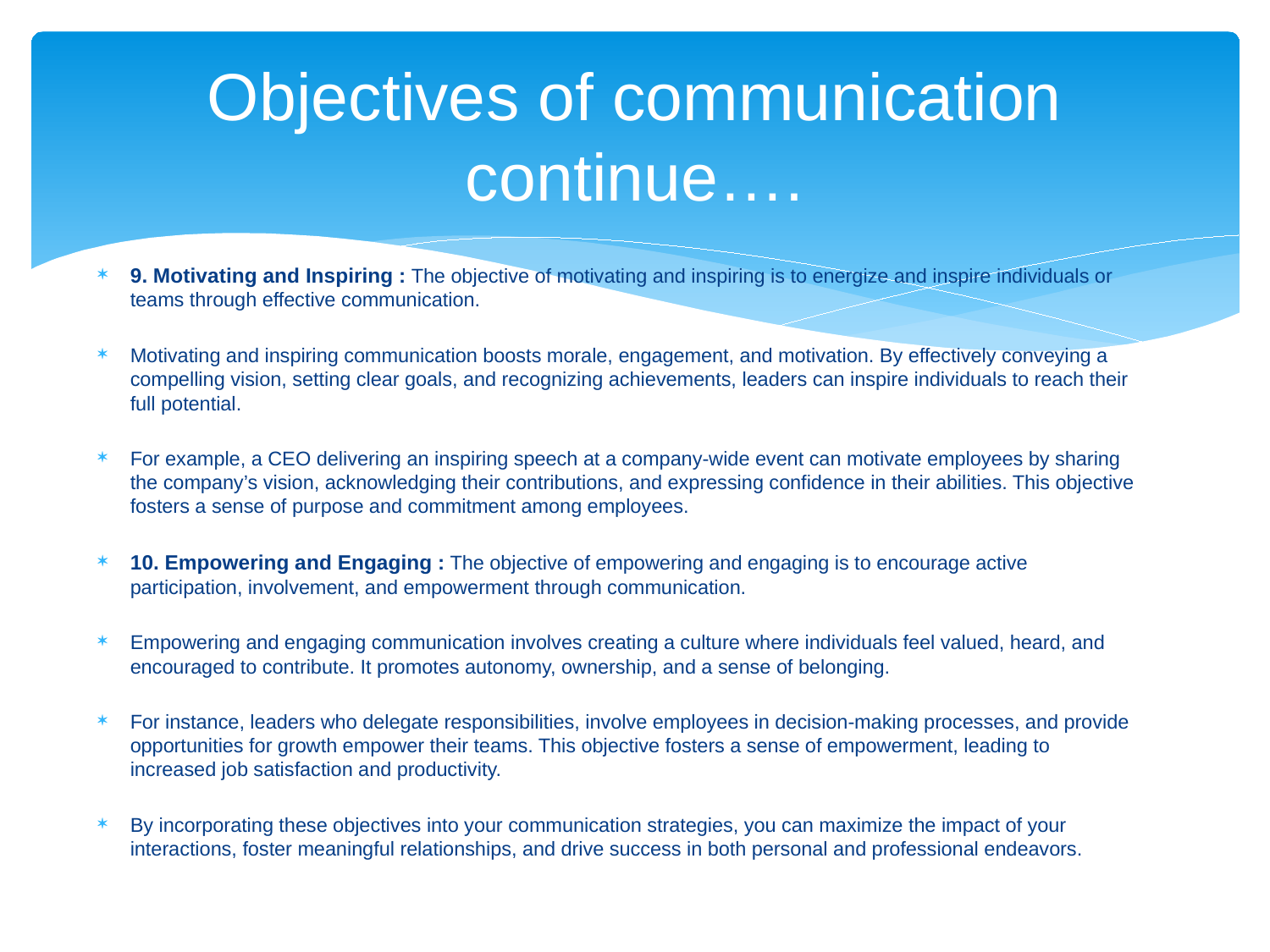

# Objectives of communication continue….
9. Motivating and Inspiring : The objective of motivating and inspiring is to energize and inspire individuals or teams through effective communication.

Motivating and inspiring communication boosts morale, engagement, and motivation. By effectively conveying a compelling vision, setting clear goals, and recognizing achievements, leaders can inspire individuals to reach their full potential.

For example, a CEO delivering an inspiring speech at a company-wide event can motivate employees by sharing the company’s vision, acknowledging their contributions, and expressing confidence in their abilities. This objective fosters a sense of purpose and commitment among employees.

10. Empowering and Engaging : The objective of empowering and engaging is to encourage active participation, involvement, and empowerment through communication.

Empowering and engaging communication involves creating a culture where individuals feel valued, heard, and encouraged to contribute. It promotes autonomy, ownership, and a sense of belonging.

For instance, leaders who delegate responsibilities, involve employees in decision-making processes, and provide opportunities for growth empower their teams. This objective fosters a sense of empowerment, leading to increased job satisfaction and productivity.

By incorporating these objectives into your communication strategies, you can maximize the impact of your interactions, foster meaningful relationships, and drive success in both personal and professional endeavors.